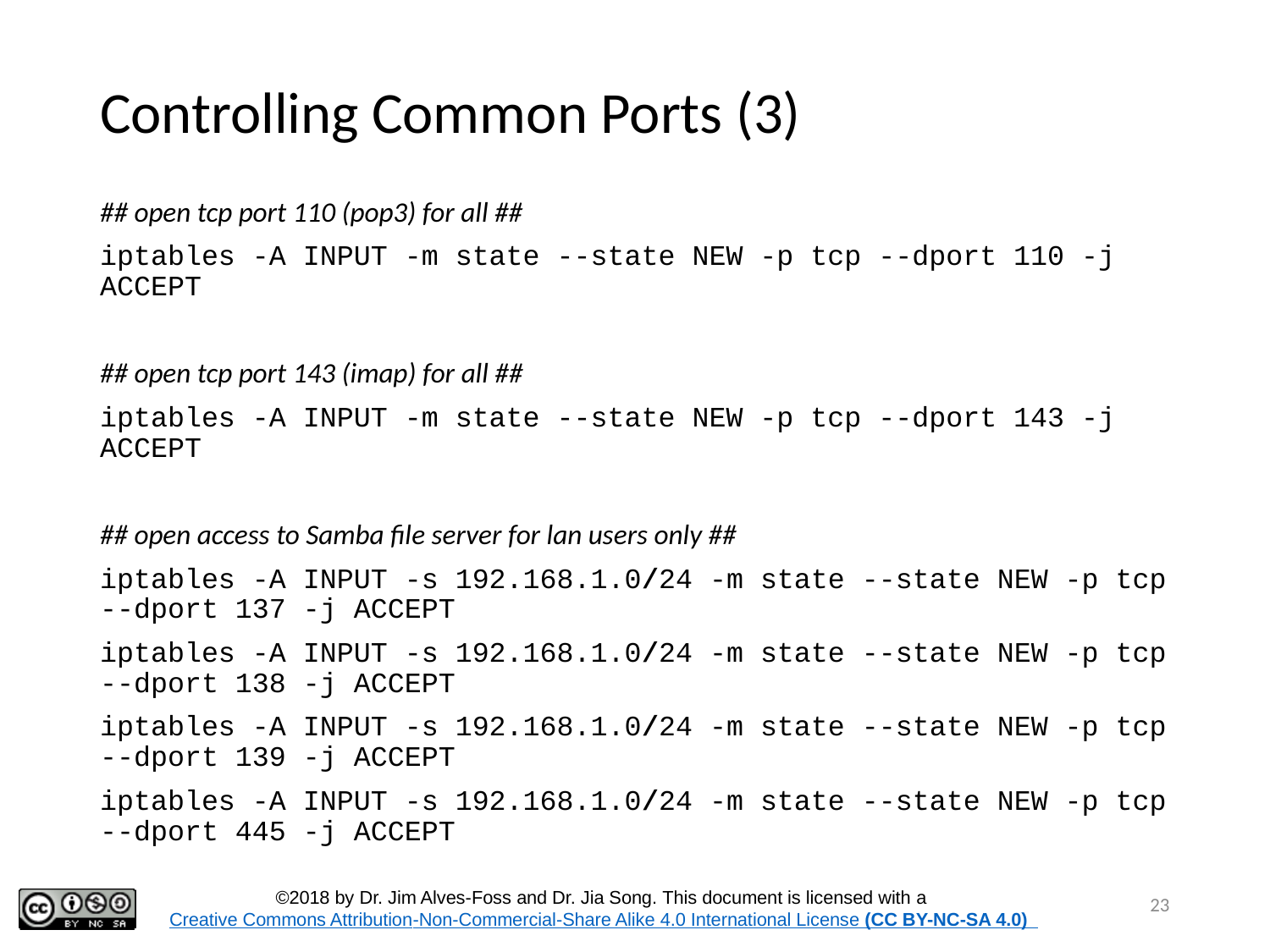

# Controlling Common Ports (3)
## open tcp port 110 (pop3) for all ##
iptables -A INPUT -m state --state NEW -p tcp --dport 110 -j ACCEPT

## open tcp port 143 (imap) for all ##
iptables -A INPUT -m state --state NEW -p tcp --dport 143 -j ACCEPT

## open access to Samba file server for lan users only ##
iptables -A INPUT -s 192.168.1.0/24 -m state --state NEW -p tcp --dport 137 -j ACCEPT
iptables -A INPUT -s 192.168.1.0/24 -m state --state NEW -p tcp --dport 138 -j ACCEPT
iptables -A INPUT -s 192.168.1.0/24 -m state --state NEW -p tcp --dport 139 -j ACCEPT
iptables -A INPUT -s 192.168.1.0/24 -m state --state NEW -p tcp --dport 445 -j ACCEPT

23